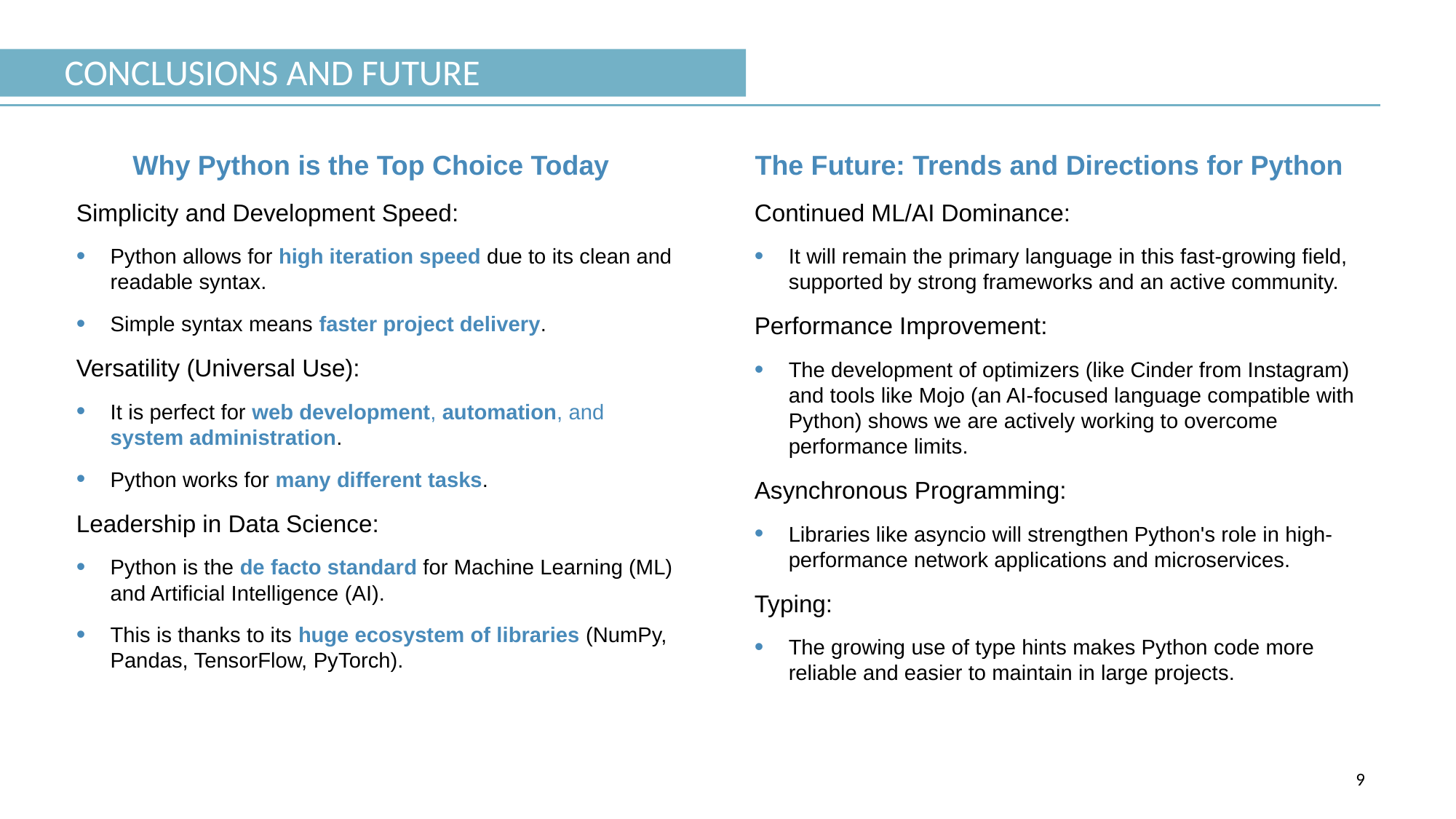

CONCLUSIONS AND FUTURE
Why Python is the Top Choice Today
Simplicity and Development Speed:
Python allows for high iteration speed due to its clean and readable syntax.
Simple syntax means faster project delivery.
Versatility (Universal Use):
It is perfect for web development, automation, and system administration.
Python works for many different tasks.
Leadership in Data Science:
Python is the de facto standard for Machine Learning (ML) and Artificial Intelligence (AI).
This is thanks to its huge ecosystem of libraries (NumPy, Pandas, TensorFlow, PyTorch).
The Future: Trends and Directions for Python
Continued ML/AI Dominance:
It will remain the primary language in this fast-growing field, supported by strong frameworks and an active community.
Performance Improvement:
The development of optimizers (like Cinder from Instagram) and tools like Mojo (an AI-focused language compatible with Python) shows we are actively working to overcome performance limits.
Asynchronous Programming:
Libraries like asyncio will strengthen Python's role in high-performance network applications and microservices.
Typing:
The growing use of type hints makes Python code more reliable and easier to maintain in large projects.
9